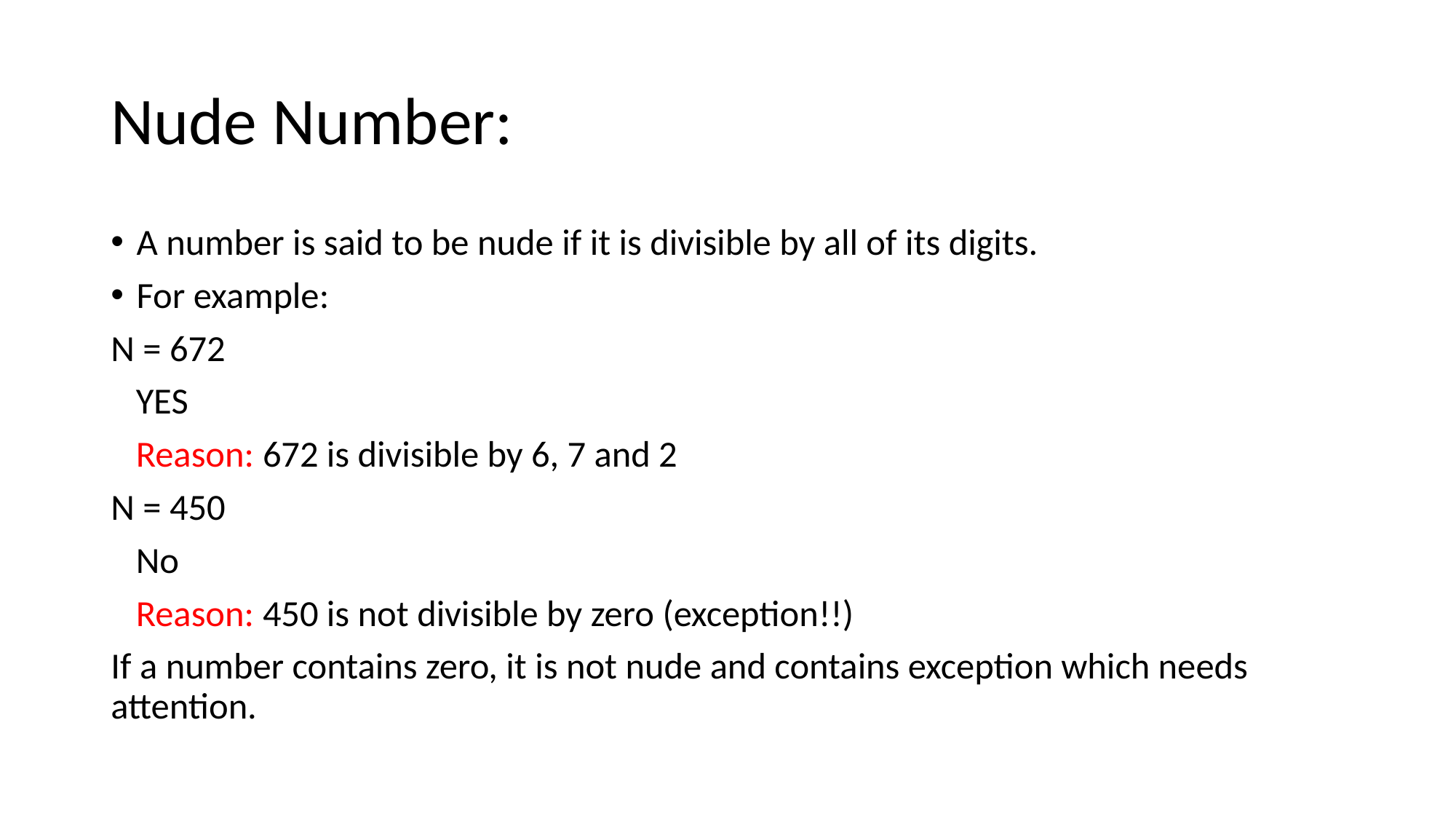

# Nude Number:
A number is said to be nude if it is divisible by all of its digits.
For example:
N = 672
   YES
   Reason: 672 is divisible by 6, 7 and 2
N = 450
   No
   Reason: 450 is not divisible by zero (exception!!)
If a number contains zero, it is not nude and contains exception which needs attention.